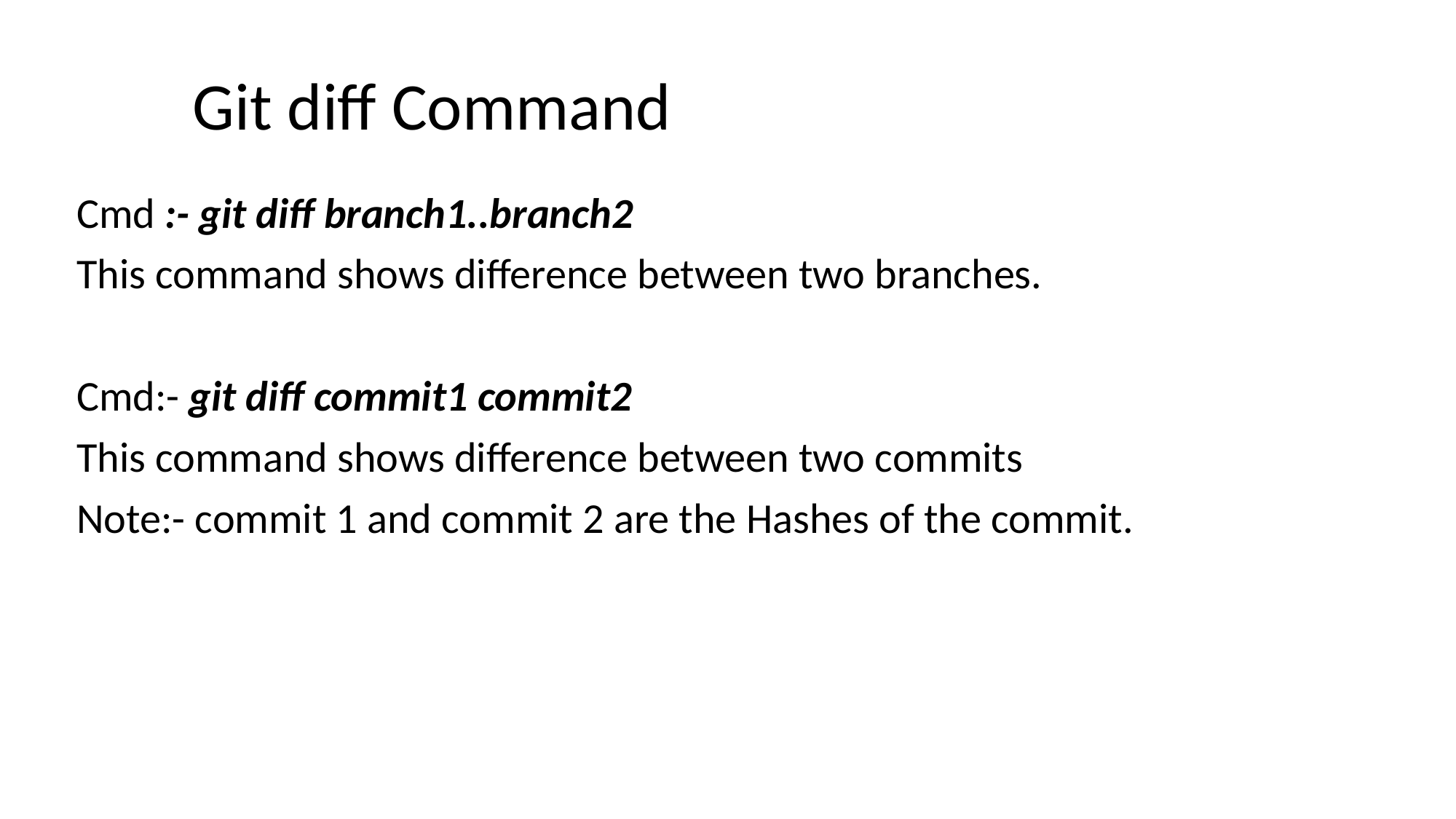

# Git diff Command
Cmd :- git diff branch1..branch2
This command shows difference between two branches.

Cmd:- git diff commit1 commit2
This command shows difference between two commits
Note:- commit 1 and commit 2 are the Hashes of the commit.